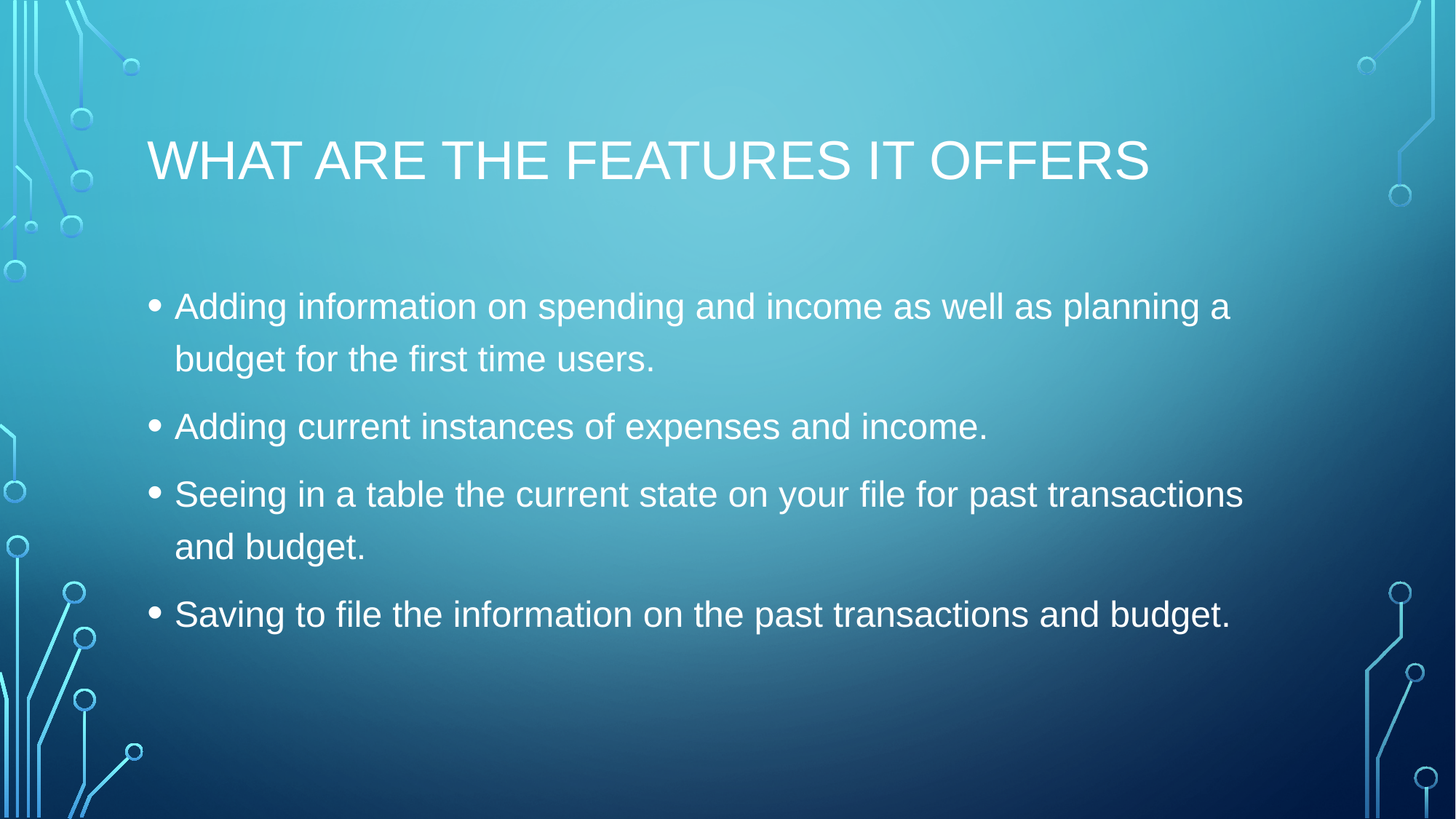

# What are the features it offers
Adding information on spending and income as well as planning a budget for the first time users.
Adding current instances of expenses and income.
Seeing in a table the current state on your file for past transactions and budget.
Saving to file the information on the past transactions and budget.